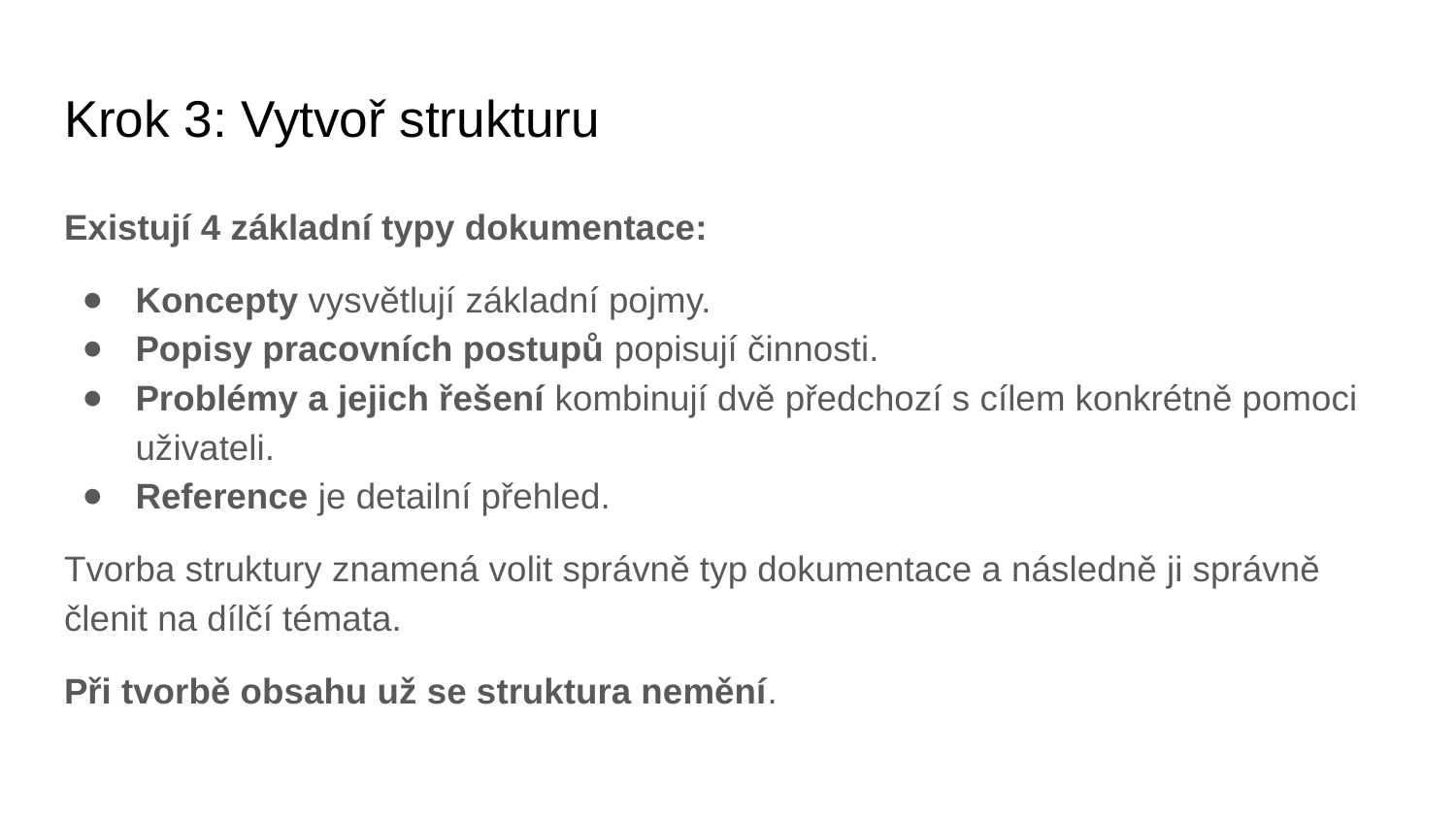

# Krok 3: Vytvoř strukturu
Existují 4 základní typy dokumentace:
Koncepty vysvětlují základní pojmy.
Popisy pracovních postupů popisují činnosti.
Problémy a jejich řešení kombinují dvě předchozí s cílem konkrétně pomoci uživateli.
Reference je detailní přehled.
Tvorba struktury znamená volit správně typ dokumentace a následně ji správně členit na dílčí témata.
Při tvorbě obsahu už se struktura nemění.